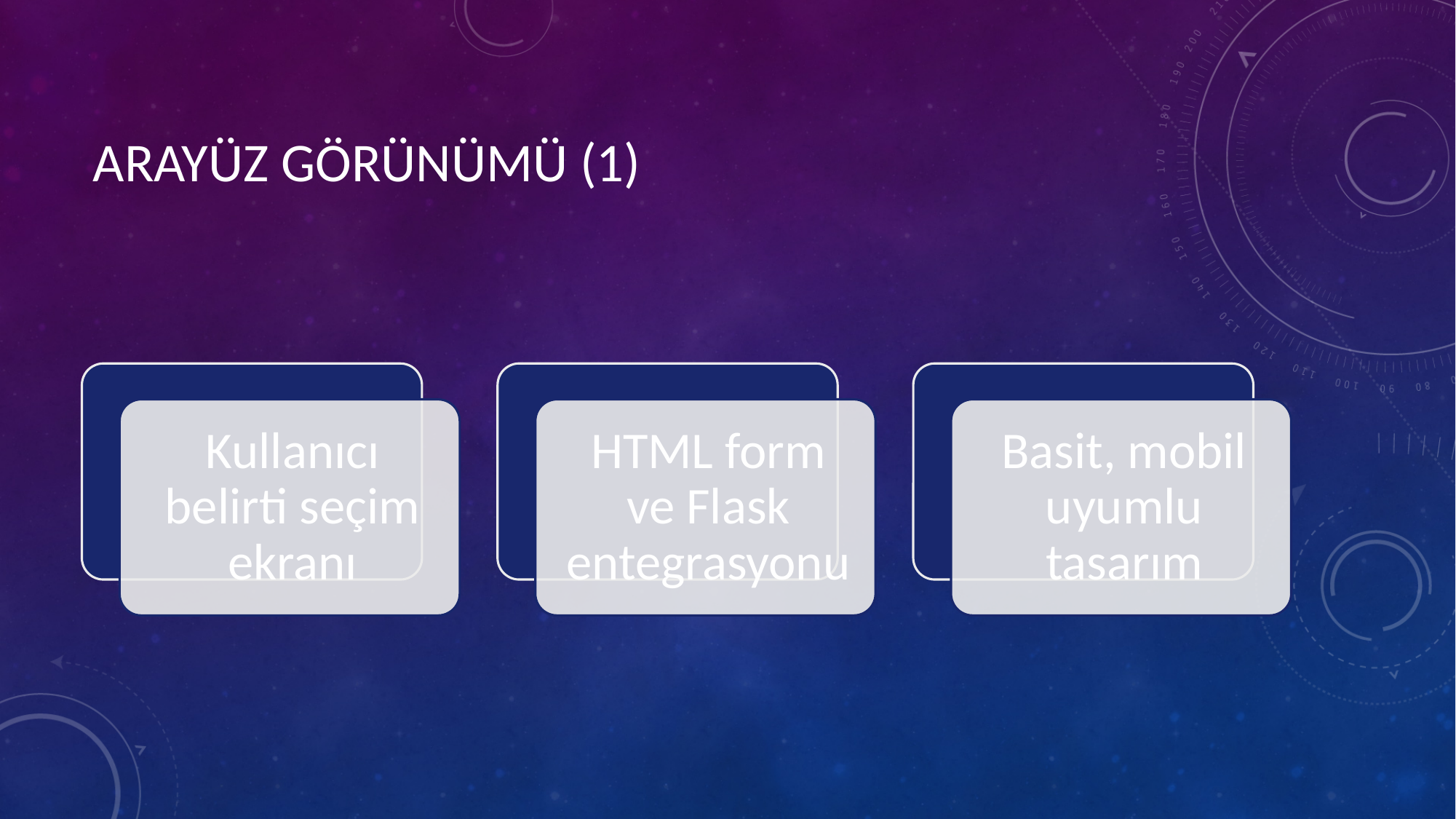

# Arayüz Görünümü (1)
Kullanıcı belirti seçim ekranı
HTML form ve Flask entegrasyonu
Basit, mobil uyumlu tasarım